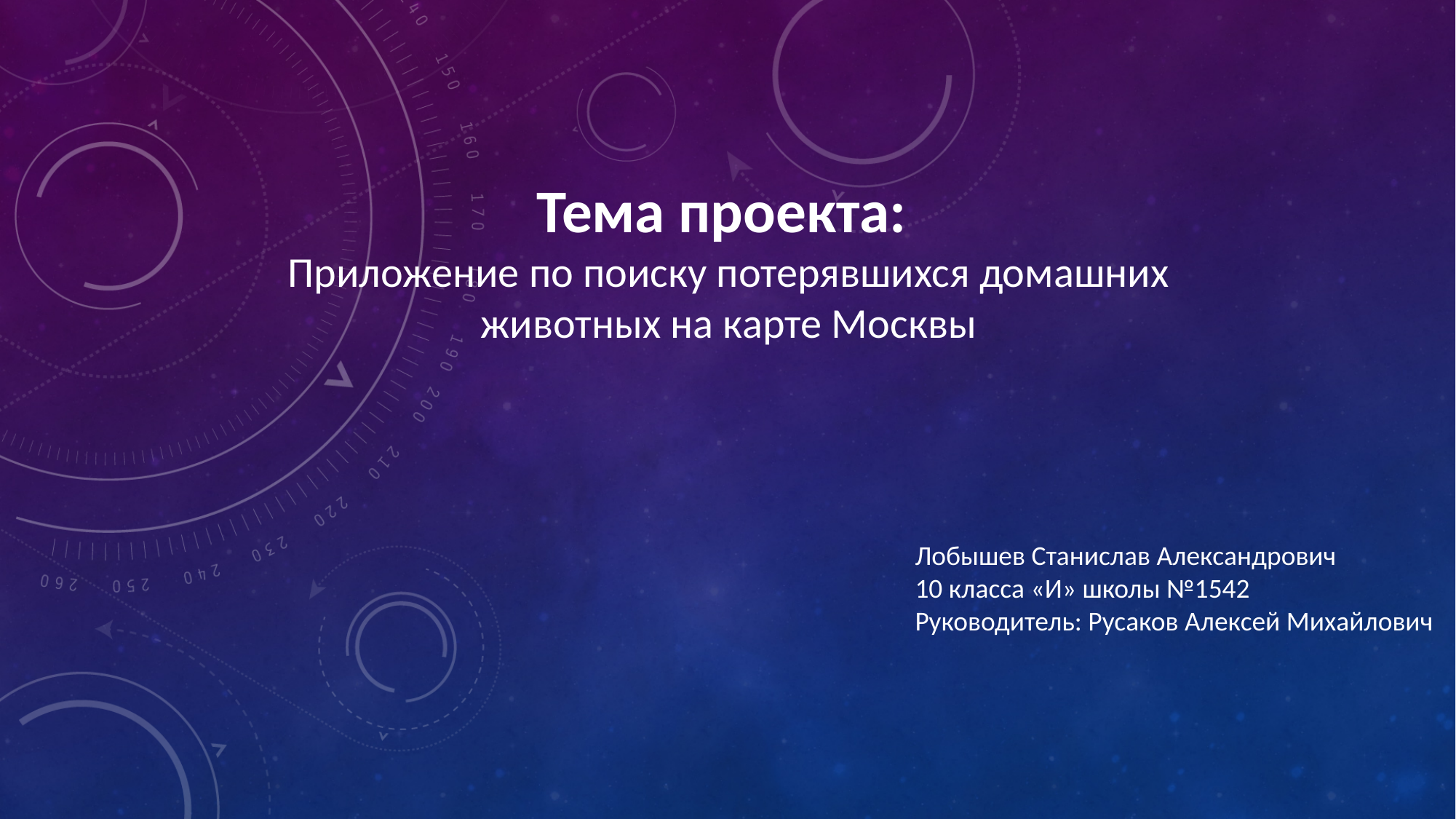

Тема проекта:
Приложение по поиску потерявшихся домашних животных на карте Москвы
Лобышев Станислав Александрович
10 класса «И» школы №1542
Руководитель: Русаков Алексей Михайлович